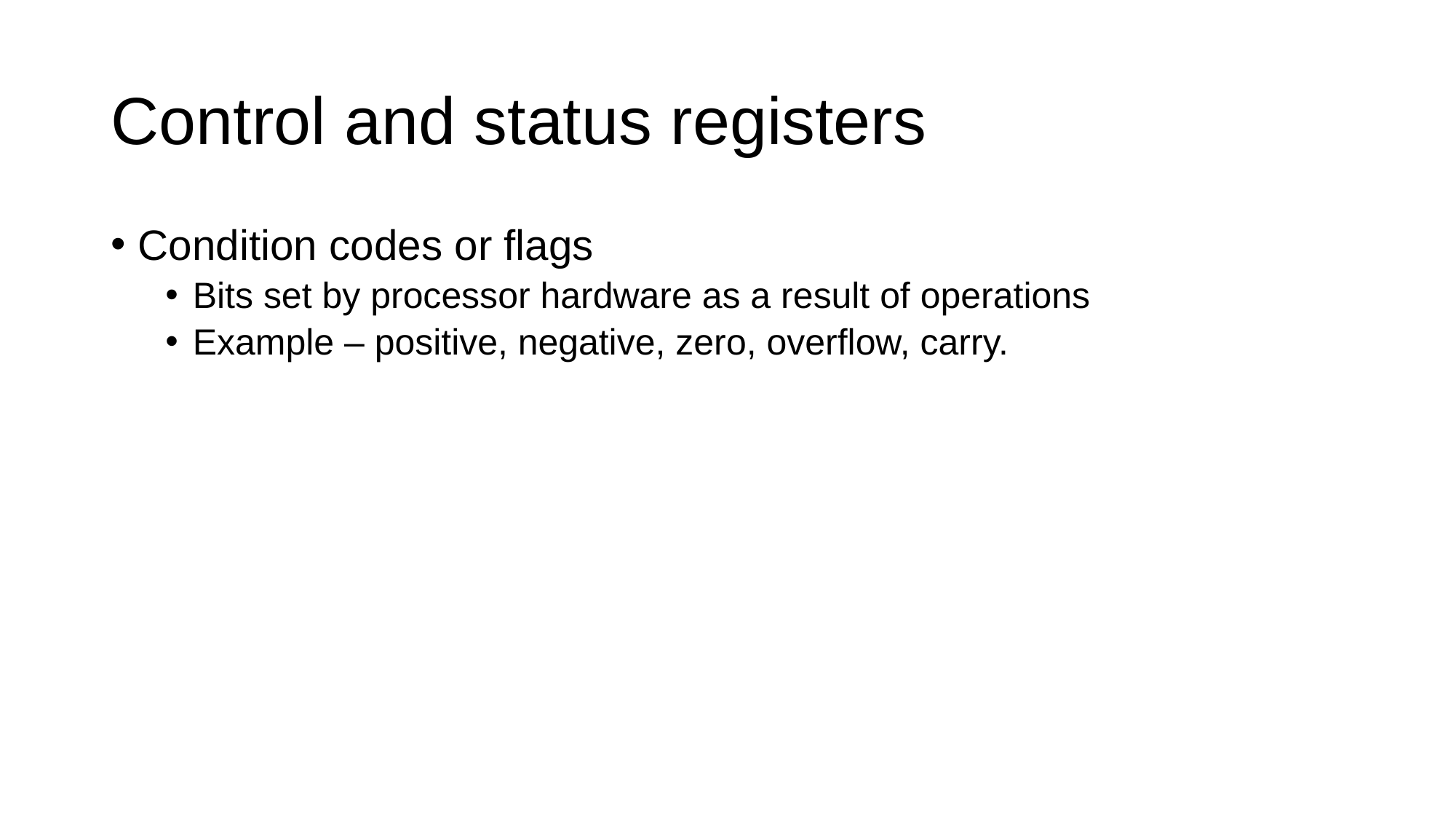

# Control and status registers
Condition codes or flags
Bits set by processor hardware as a result of operations
Example – positive, negative, zero, overflow, carry.